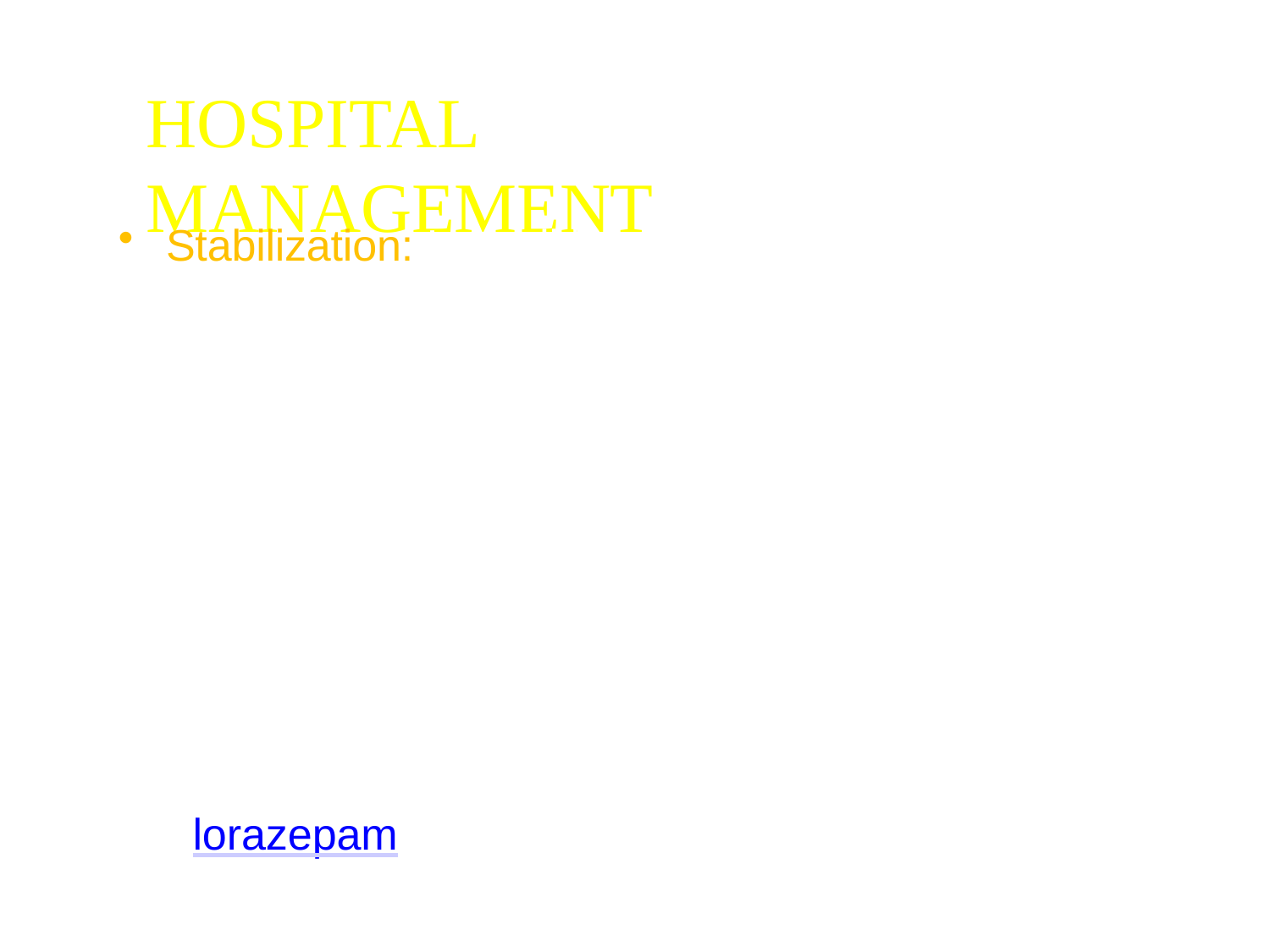

# HOSPITAL MANAGEMENT
Stabilization: In addition to the careful assessment and  support of airway, breathing, and circulation, the  clinician should anticipate and aggressively manage  hyperthermia, dehydration, rhabdomyolysis, DIC, high  output cardiac insufficiency, renal and hepatic failure.

Altered mental status typically resolves once  oxygenation, adequate tissue perfusion, and  normothermia are achieved.
Seizures should be treated with benzodiazepines  (lorazepam 0.1mg/kg,IV)